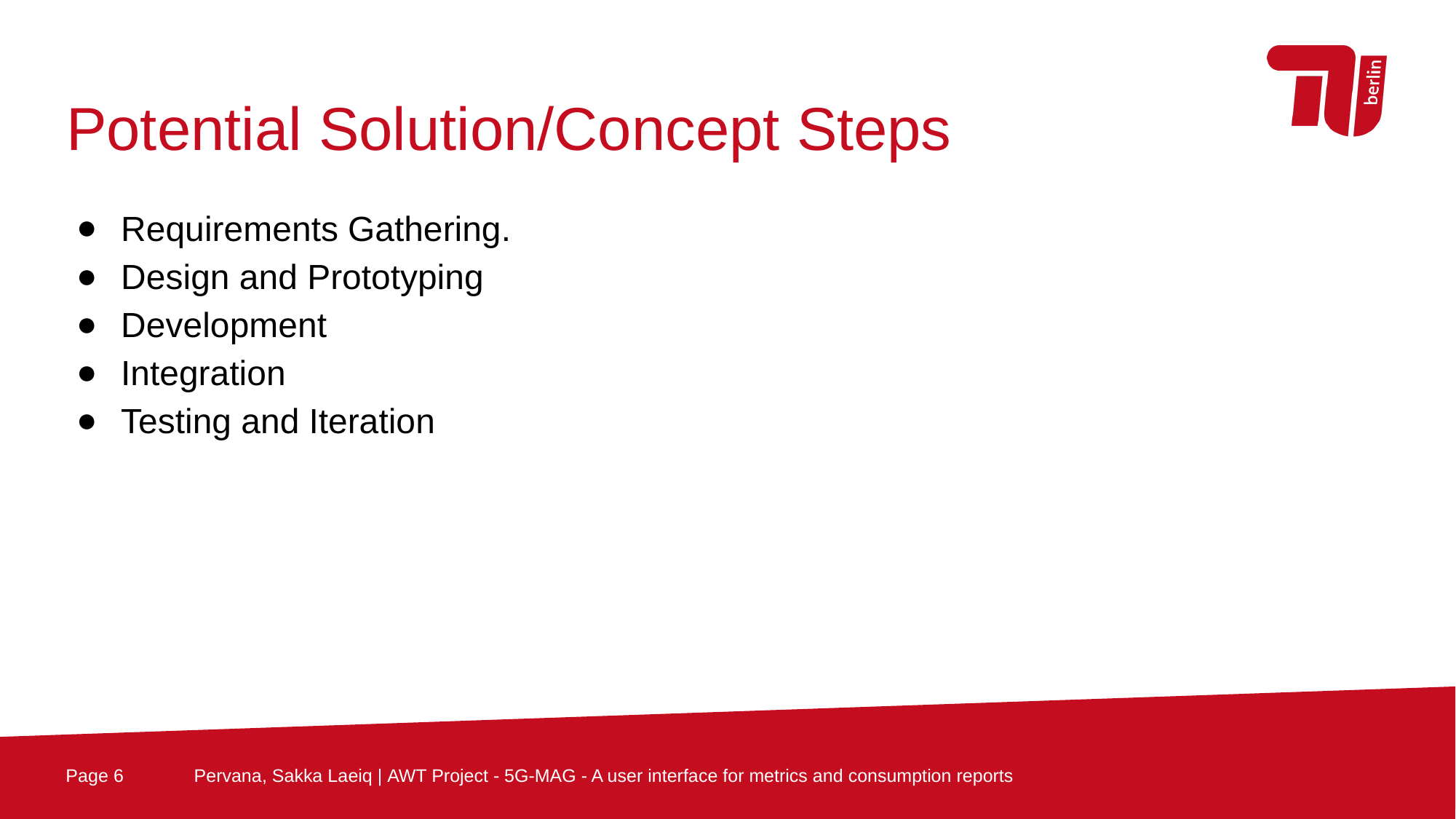

Potential Solution/Concept Steps
Requirements Gathering.
Design and Prototyping
Development
Integration
Testing and Iteration